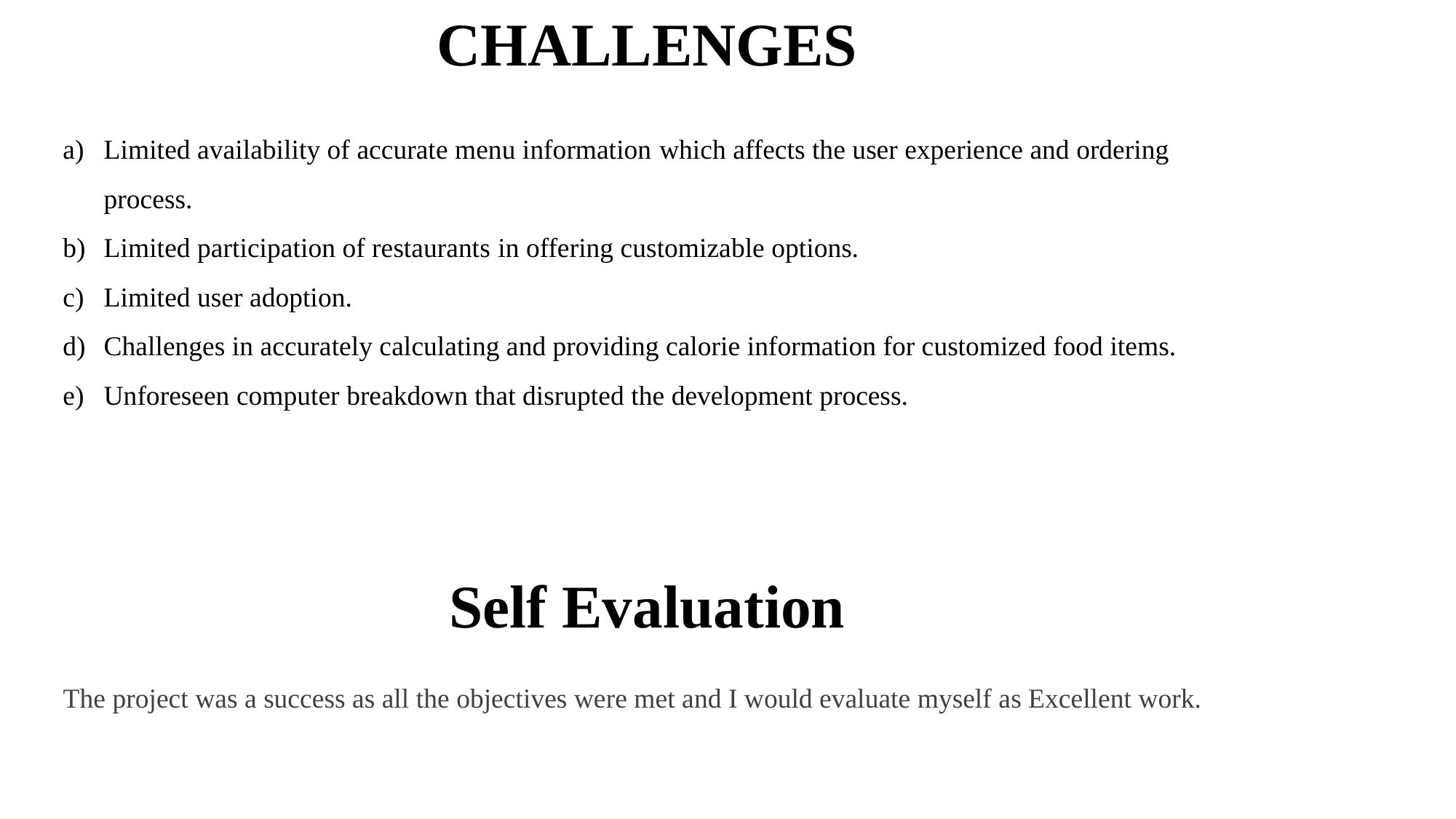

CHALLENGES
Limited availability of accurate menu information which affects the user experience and ordering process.
Limited participation of restaurants in offering customizable options.
Limited user adoption.
Challenges in accurately calculating and providing calorie information for customized food items.
Unforeseen computer breakdown that disrupted the development process.
Self Evaluation
The project was a success as all the objectives were met and I would evaluate myself as Excellent work.